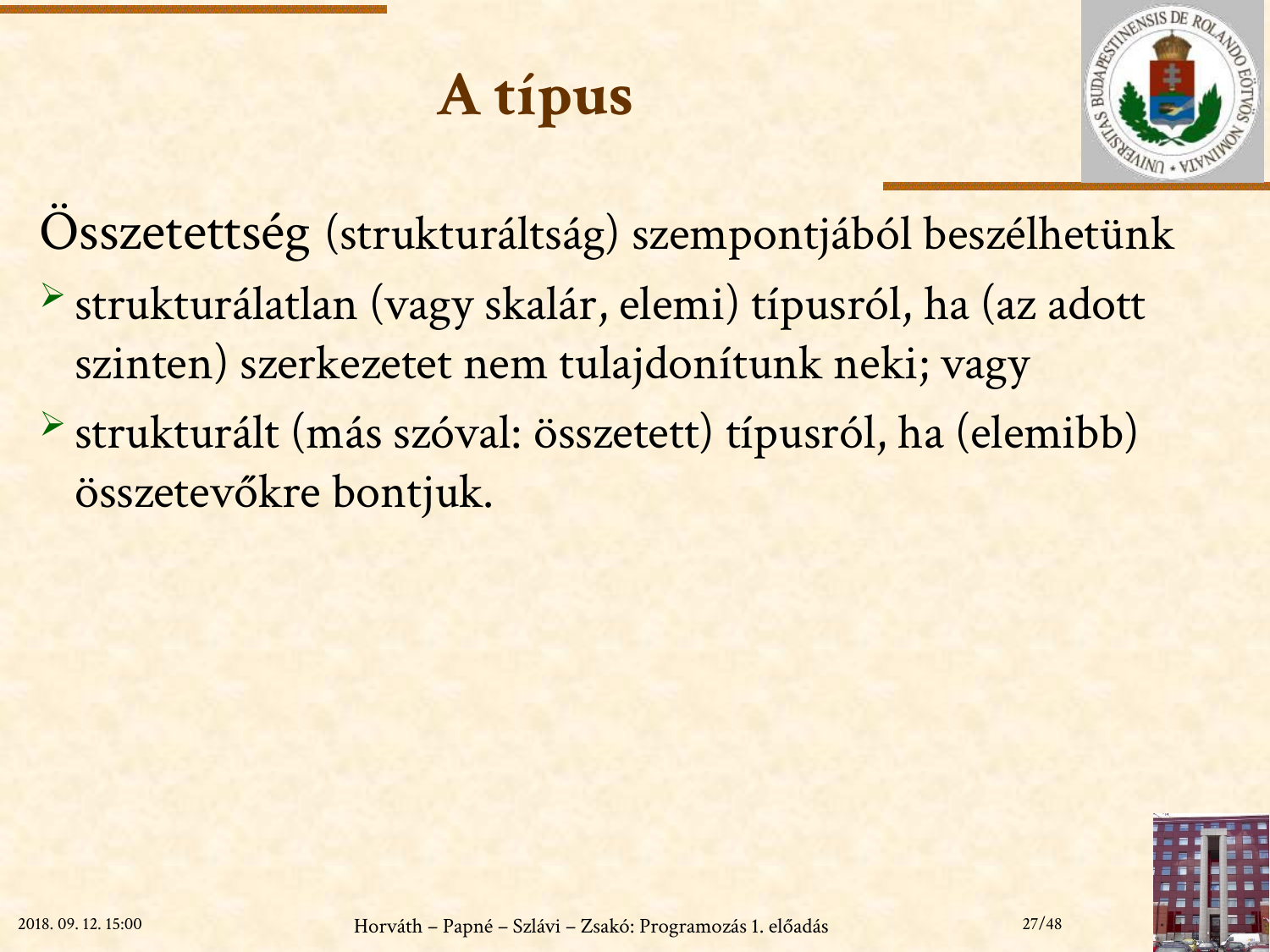

# A típus
Összetettség (strukturáltság) szempontjából beszélhetünk
strukturálatlan (vagy skalár, elemi) típusról, ha (az adott szinten) szerkezetet nem tulajdonítunk neki; vagy
strukturált (más szóval: összetett) típusról, ha (elemibb) összetevőkre bontjuk.
2018. 09. 12. 15:00
Horváth – Papné – Szlávi – Zsakó: Programozás 1. előadás
27/48